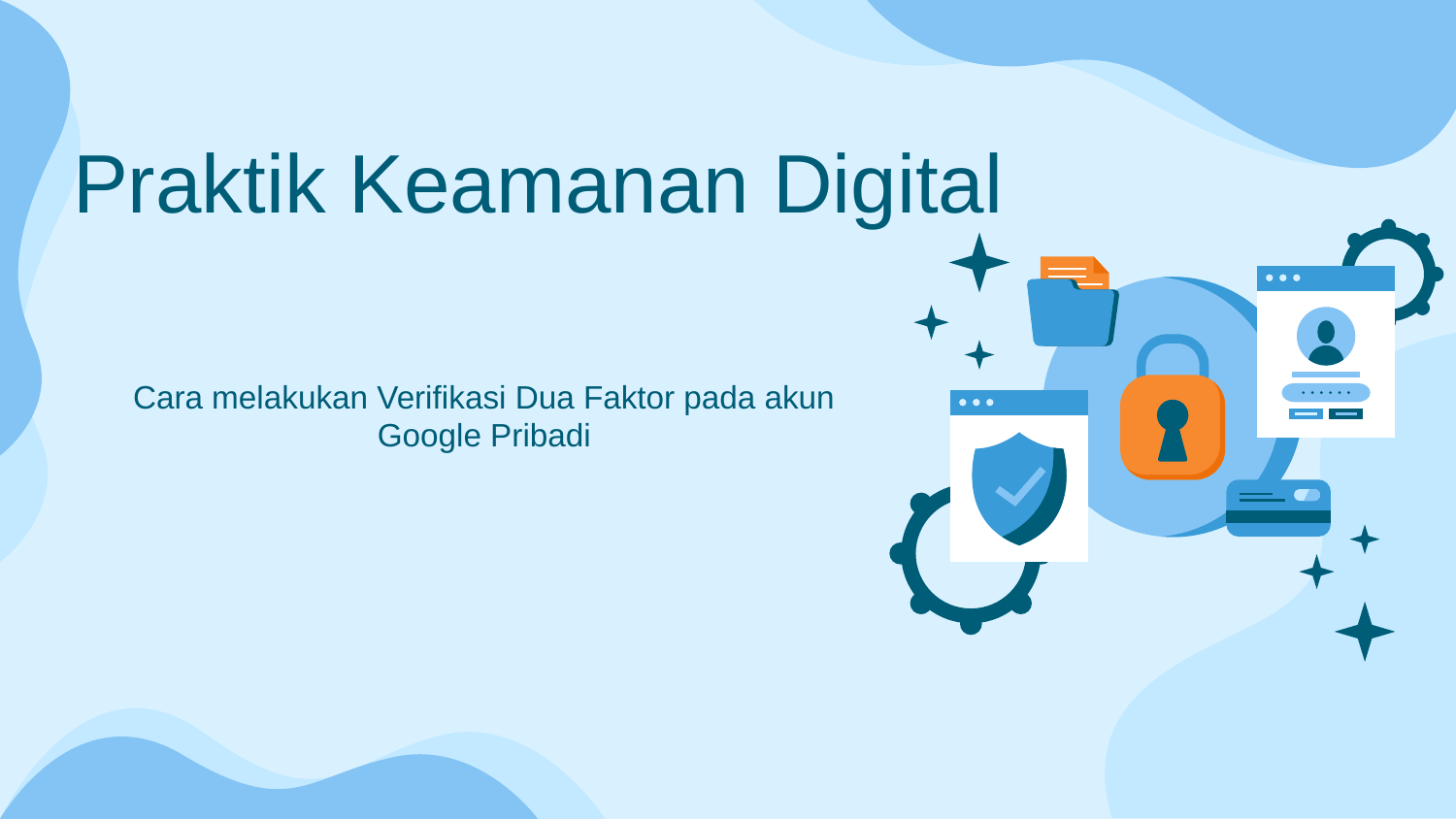

# Praktik Keamanan Digital

Cara melakukan Verifikasi Dua Faktor pada akun Google Pribadi